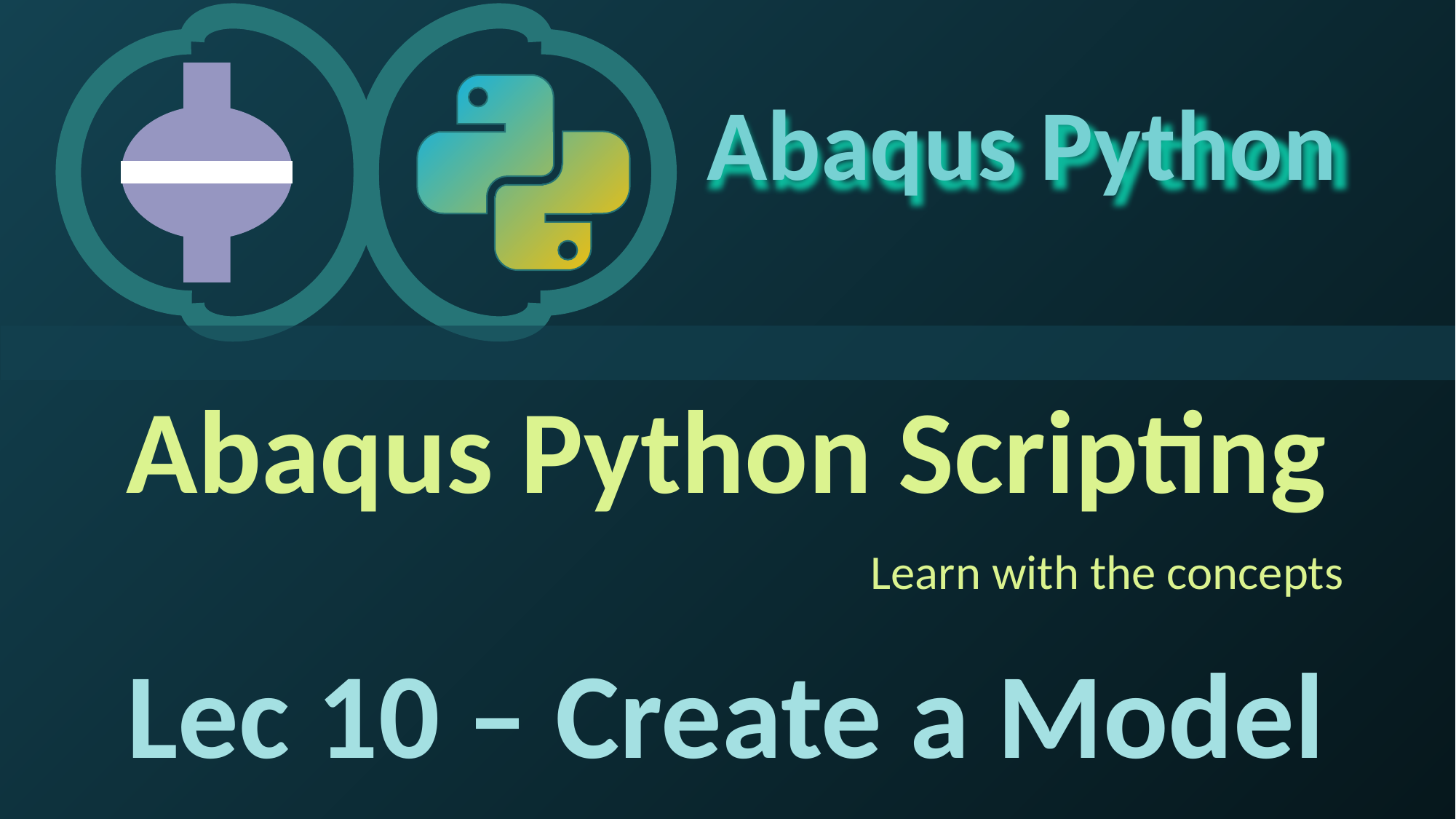

Abaqus Python
Abaqus Python Scripting
Learn with the concepts
Lec 10 – Create a Model